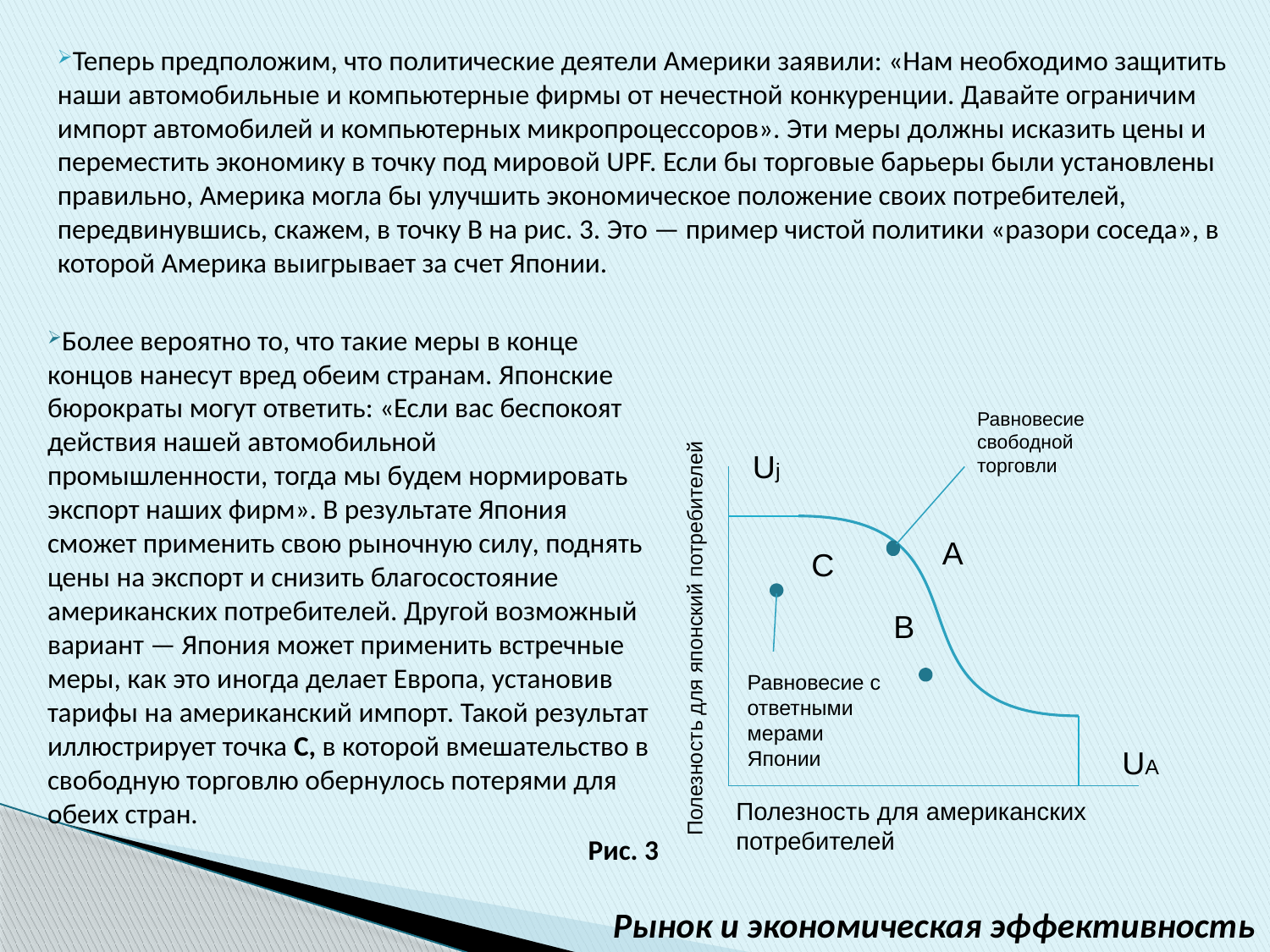

Теперь предположим, что политические деятели Америки заявили: «Нам необходимо защитить наши автомобильные и компьютерные фирмы от нечестной конкуренции. Давайте ограничим импорт автомобилей и компьютерных микропроцессоров». Эти меры должны исказить цены и переместить экономику в точку под мировой UPF. Если бы торговые барьеры были установлены правильно, Америка могла бы улучшить экономическое положение своих потребителей, передвинувшись, скажем, в точку В на рис. 3. Это — пример чистой политики «разори соседа», в которой Америка выигрывает за счет Японии.

Более вероятно то, что такие меры в конце концов нанесут вред обеим странам. Японские бюрократы могут ответить: «Если вас беспокоят действия нашей автомобильной промышленности, тогда мы будем нормировать экспорт наших фирм». В результате Япония сможет применить свою рыночную силу, поднять цены на экспорт и снизить благосостояние американских потребителей. Другой возможный вариант — Япония может применить встречные меры, как это иногда делает Европа, установив тарифы на американский импорт. Такой результат иллюстрирует точка С, в которой вмешательство в свободную торговлю обернулось потерями для обеих стран.
Равновесие свободной торговли
Uj

A
C

B
Полезность для японский потребителей
Равновесие с ответными мерами Японии

UA
Полезность для американских потребителей
Рис. 3
Рынок и экономическая эффективность